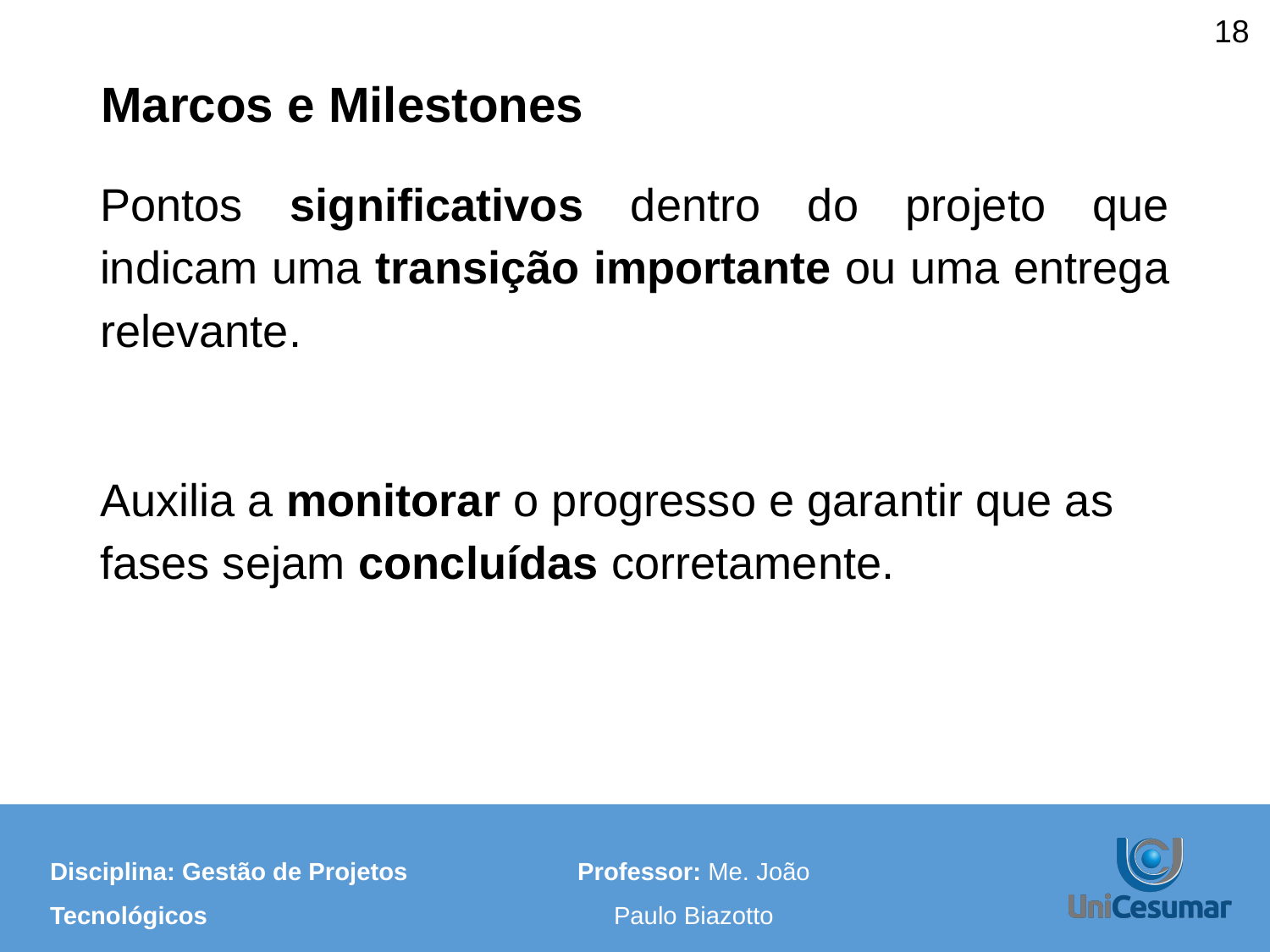

18
# Marcos e Milestones
Pontos significativos dentro do projeto que indicam uma transição importante ou uma entrega relevante.

Auxilia a monitorar o progresso e garantir que as fases sejam concluídas corretamente.